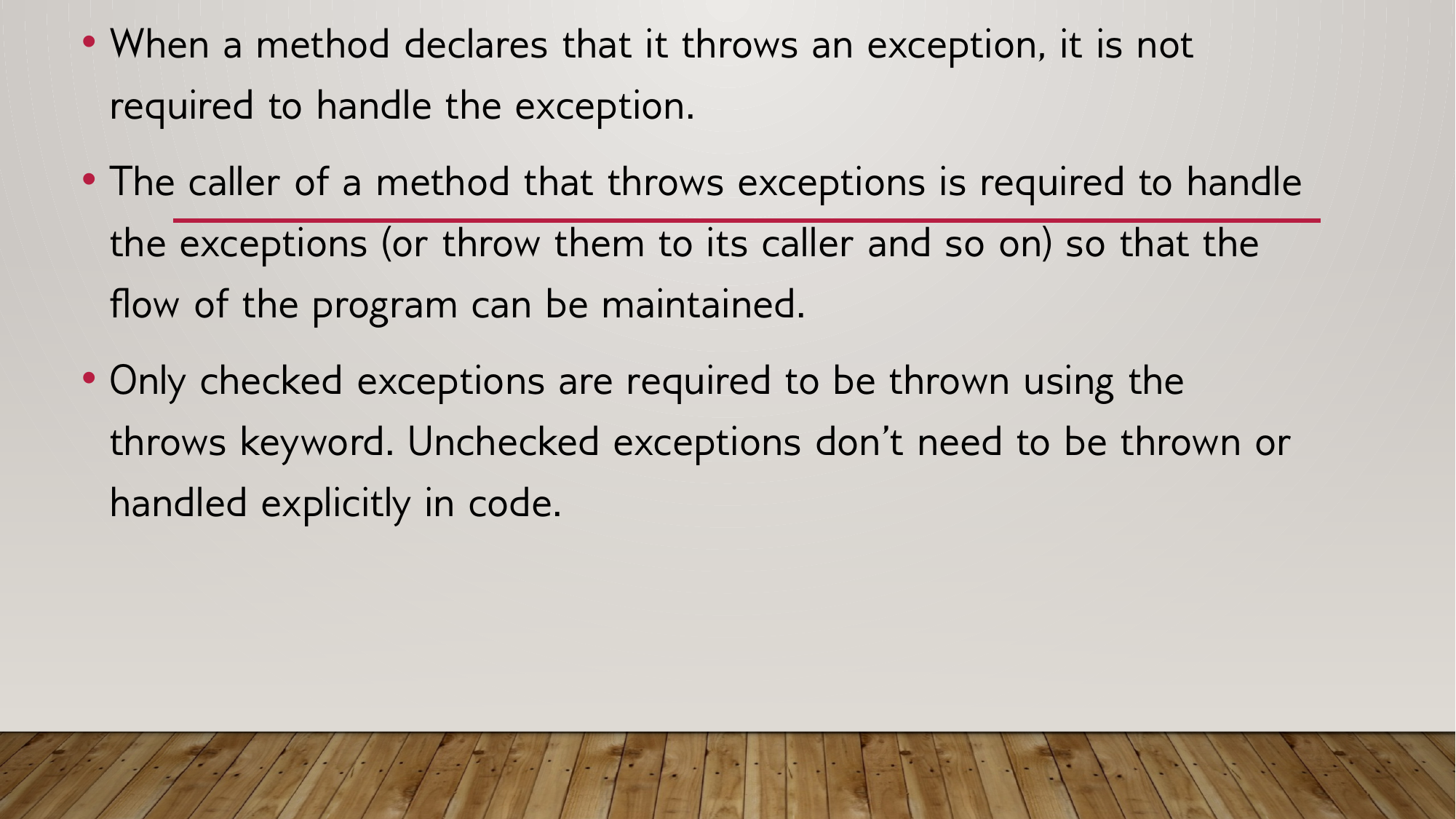

When a method declares that it throws an exception, it is not required to handle the exception.
The caller of a method that throws exceptions is required to handle the exceptions (or throw them to its caller and so on) so that the flow of the program can be maintained.
Only checked exceptions are required to be thrown using the throws keyword. Unchecked exceptions don’t need to be thrown or handled explicitly in code.